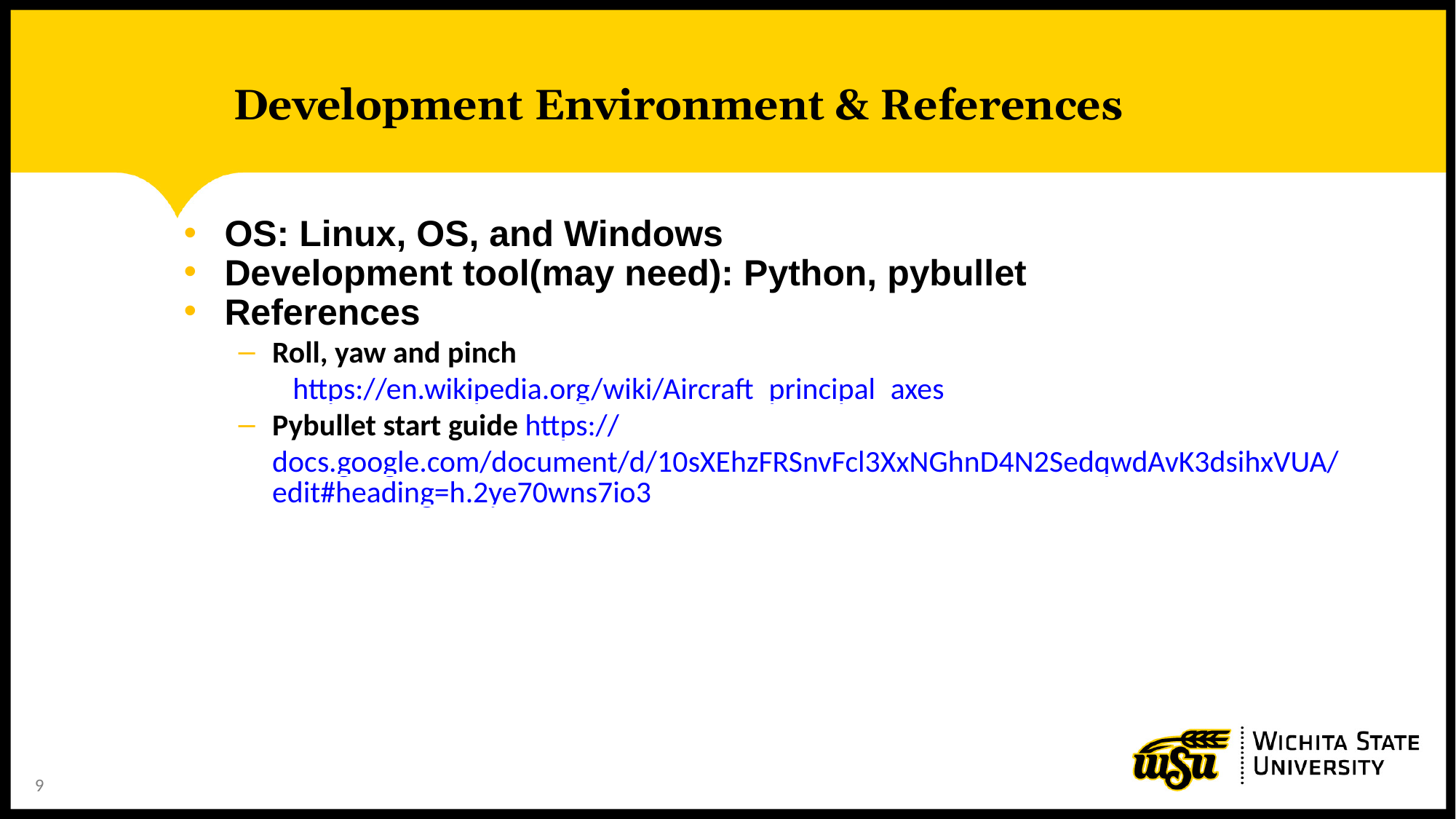

Development Environment & References
OS: Linux, OS, and Windows
Development tool(may need): Python, pybullet
References
Roll, yaw and pinch
	https://en.wikipedia.org/wiki/Aircraft_principal_axes
Pybullet start guide https://docs.google.com/document/d/10sXEhzFRSnvFcl3XxNGhnD4N2SedqwdAvK3dsihxVUA/edit#heading=h.2ye70wns7io3